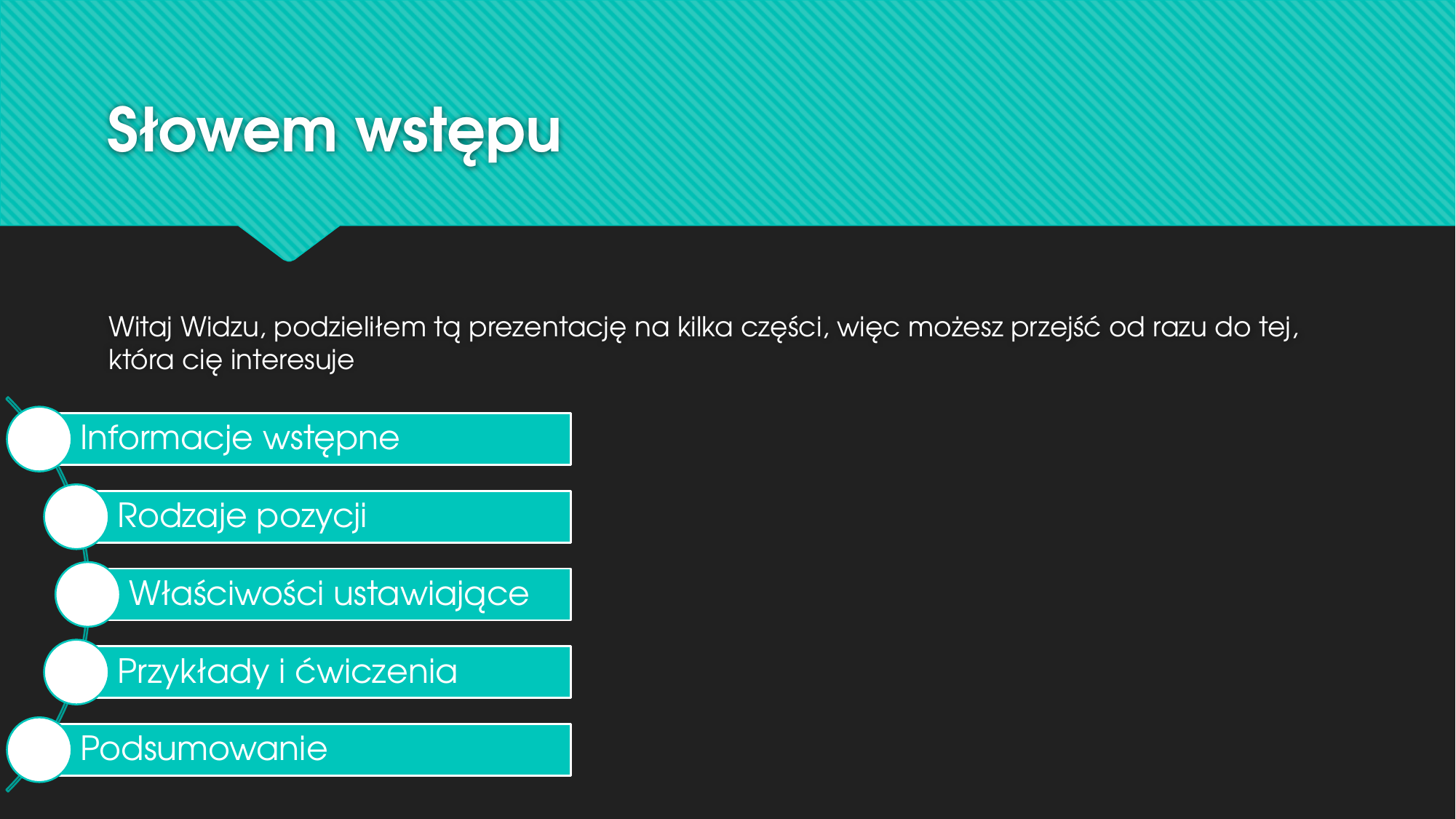

# Słowem wstępu
Witaj Widzu, podzieliłem tą prezentację na kilka części, więc możesz przejść od razu do tej, która cię interesuje
Informacje wstępne
Rodzaje pozycji
Właściwości ustawiające
Przykłady i ćwiczenia
Podsumowanie